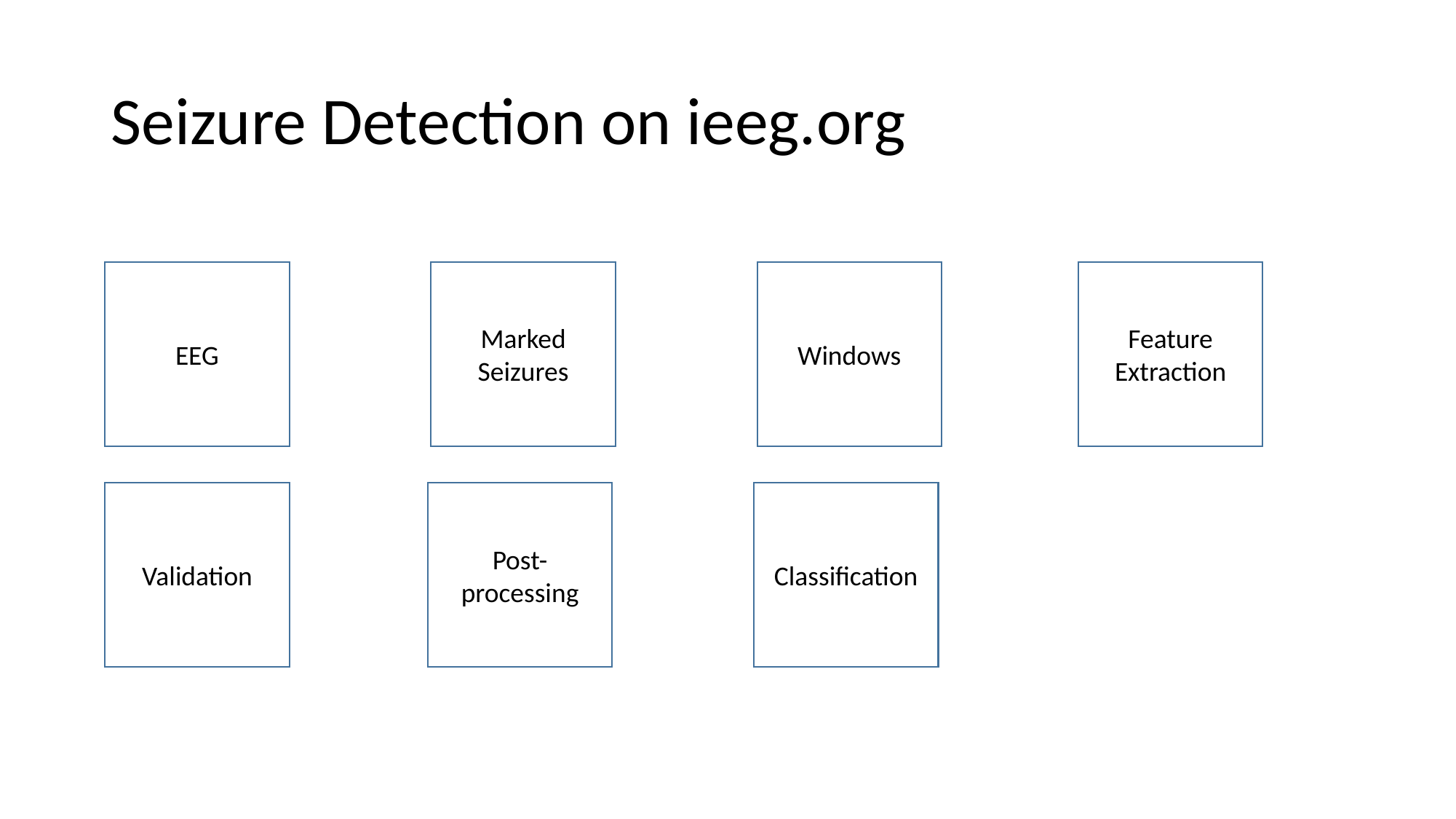

# Seizure Detection on ieeg.org
EEG
Marked Seizures
Windows
Feature Extraction
Validation
Post-processing
Classification